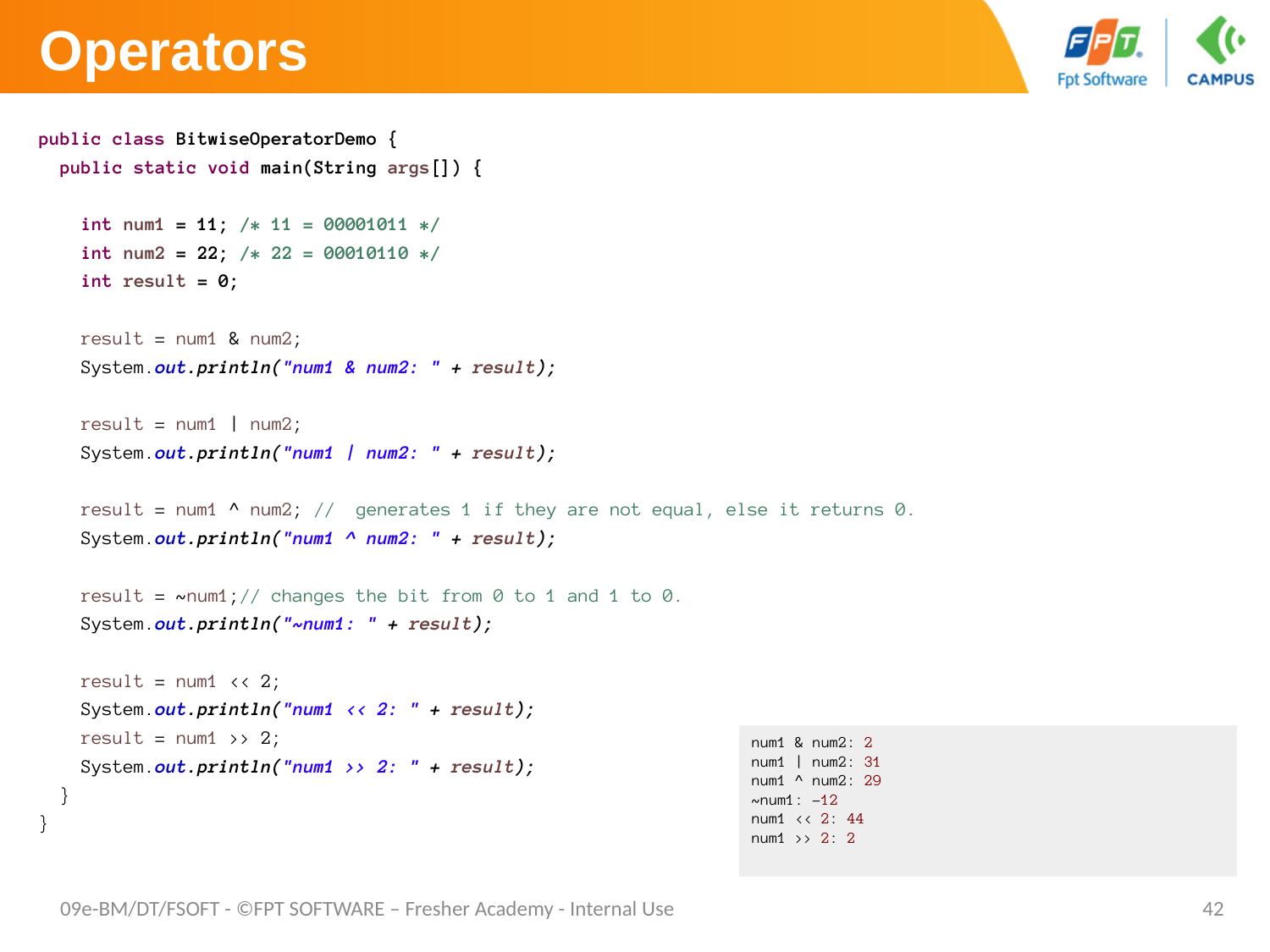

# Operators
public class BitwiseOperatorDemo {
  public static void main(String args[]) {

    int num1 = 11; /* 11 = 00001011 */
    int num2 = 22; /* 22 = 00010110 */
    int result = 0;

    result = num1 & num2;
    System.out.println("num1 & num2: " + result);

    result = num1 | num2;
    System.out.println("num1 | num2: " + result);

    result = num1 ^ num2; //  generates 1 if they are not equal, else it returns 0.
    System.out.println("num1 ^ num2: " + result);

    result = ~num1;// changes the bit from 0 to 1 and 1 to 0.
    System.out.println("~num1: " + result);

    result = num1 << 2;
    System.out.println("num1 << 2: " + result);
    result = num1 >> 2;
    System.out.println("num1 >> 2: " + result);
  }
}
num1 & num2: 2
num1 | num2: 31
num1 ^ num2: 29
~num1: -12
num1 << 2: 44
num1 >> 2: 2
09e-BM/DT/FSOFT - ©FPT SOFTWARE – Fresher Academy - Internal Use
42